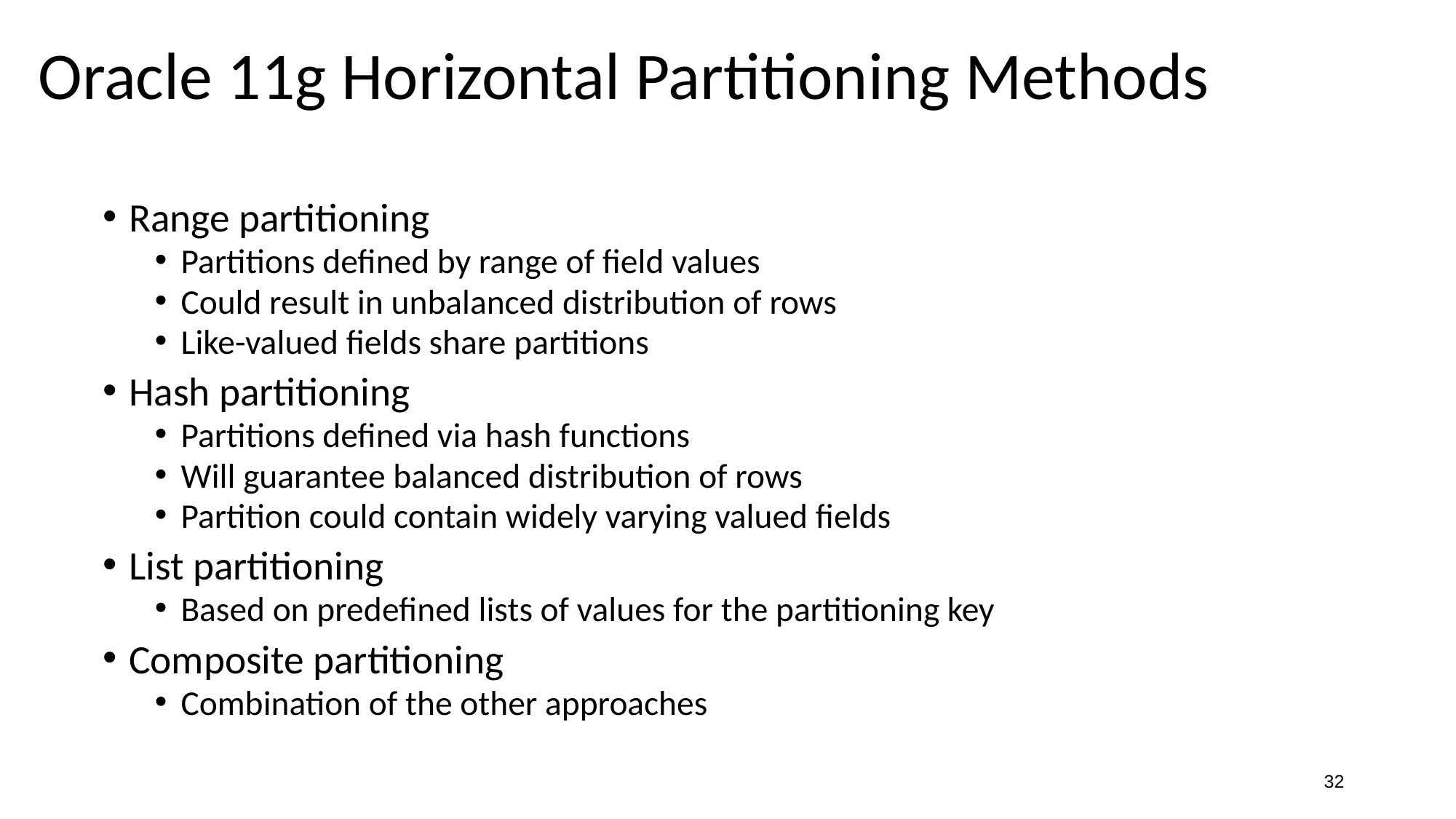

# Oracle 11g Horizontal Partitioning Methods
Range partitioning
Partitions defined by range of field values
Could result in unbalanced distribution of rows
Like-valued fields share partitions
Hash partitioning
Partitions defined via hash functions
Will guarantee balanced distribution of rows
Partition could contain widely varying valued fields
List partitioning
Based on predefined lists of values for the partitioning key
Composite partitioning
Combination of the other approaches

32